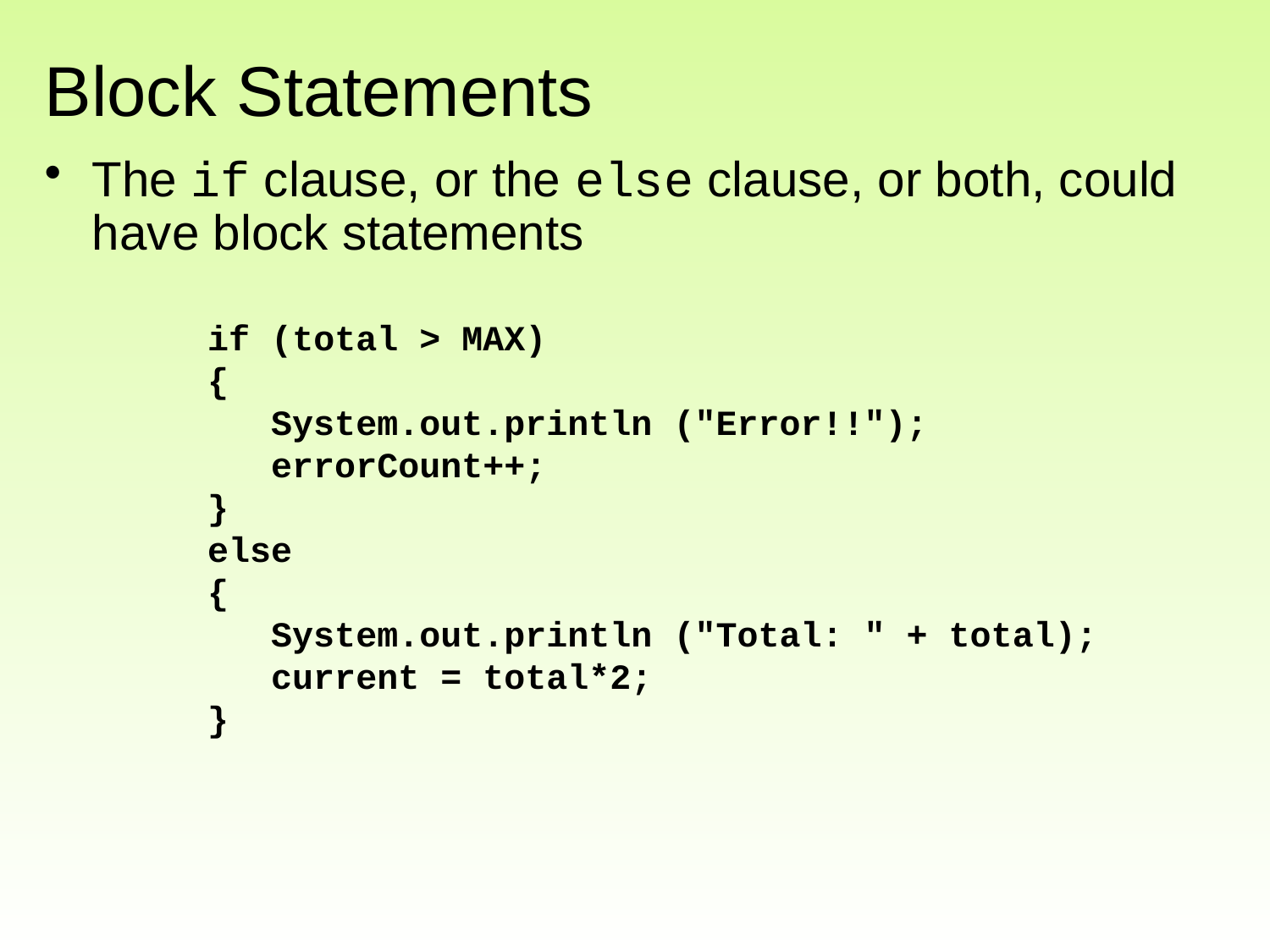

# Block Statements
The if clause, or the else clause, or both, could have block statements

if (total > MAX)
{
   System.out.println ("Error!!");
   errorCount++;
}
else
{
   System.out.println ("Total: " + total);
   current = total*2;
}